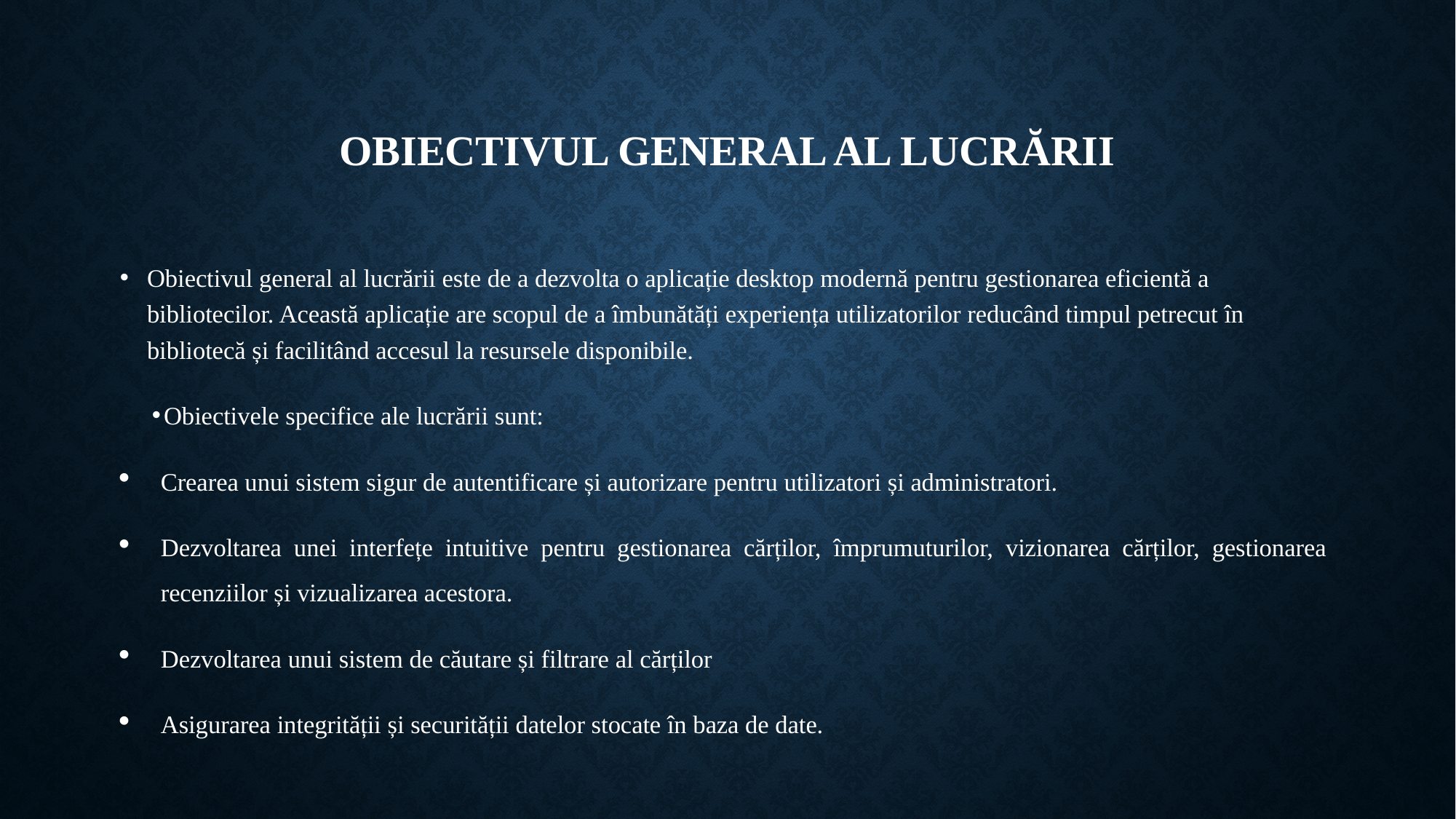

# Obiectivul general al lucrării
Obiectivul general al lucrării este de a dezvolta o aplicație desktop modernă pentru gestionarea eficientă a bibliotecilor. Această aplicație are scopul de a îmbunătăți experiența utilizatorilor reducând timpul petrecut în bibliotecă și facilitând accesul la resursele disponibile.
Obiectivele specifice ale lucrării sunt:
Crearea unui sistem sigur de autentificare și autorizare pentru utilizatori și administratori.
Dezvoltarea unei interfețe intuitive pentru gestionarea cărților, împrumuturilor, vizionarea cărților, gestionarea recenziilor și vizualizarea acestora.
Dezvoltarea unui sistem de căutare și filtrare al cărților
Asigurarea integrității și securității datelor stocate în baza de date.